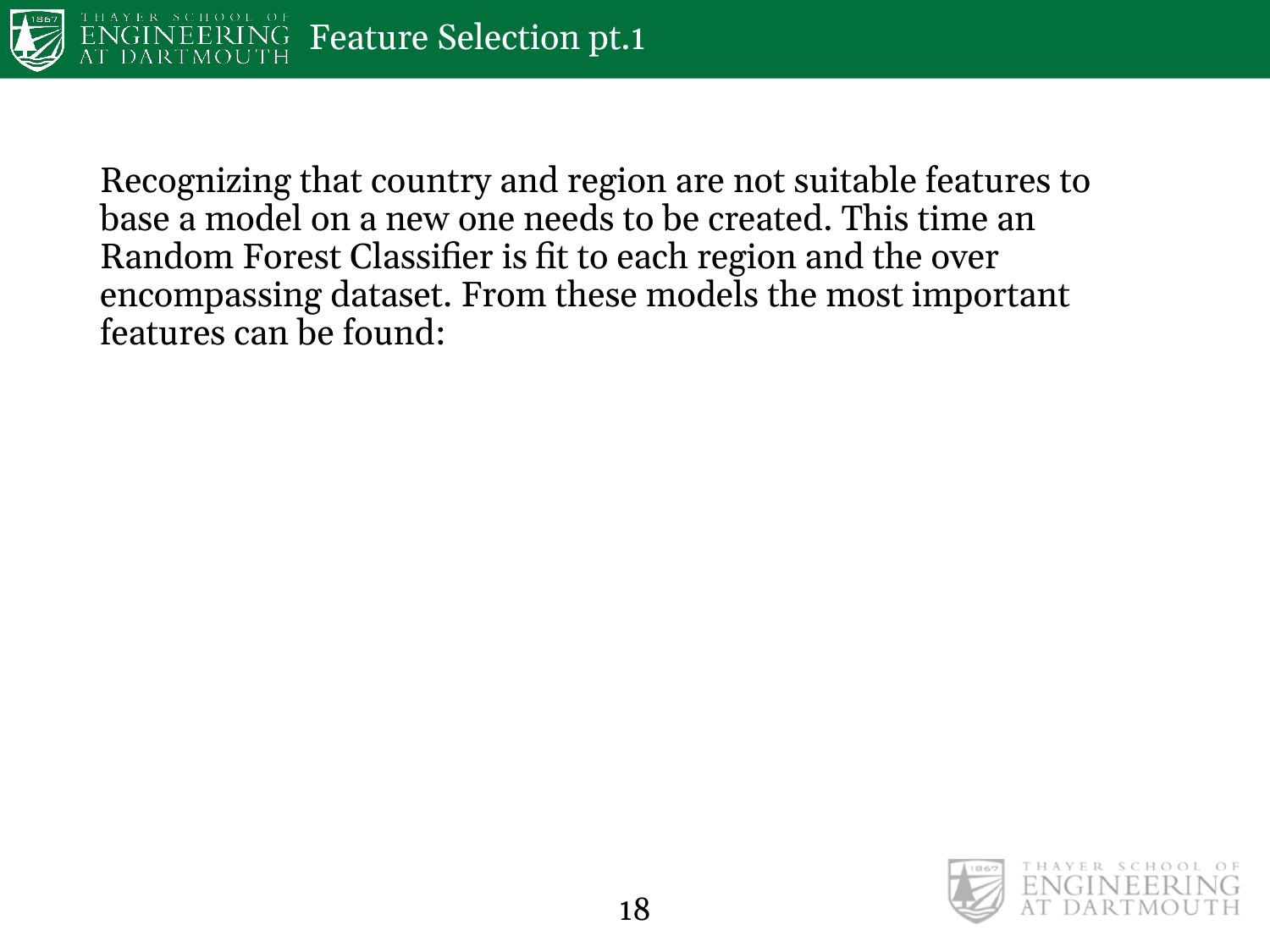

# Feature Selection pt.1
Recognizing that country and region are not suitable features to base a model on a new one needs to be created. This time an Random Forest Classifier is fit to each region and the over encompassing dataset. From these models the most important features can be found:
18